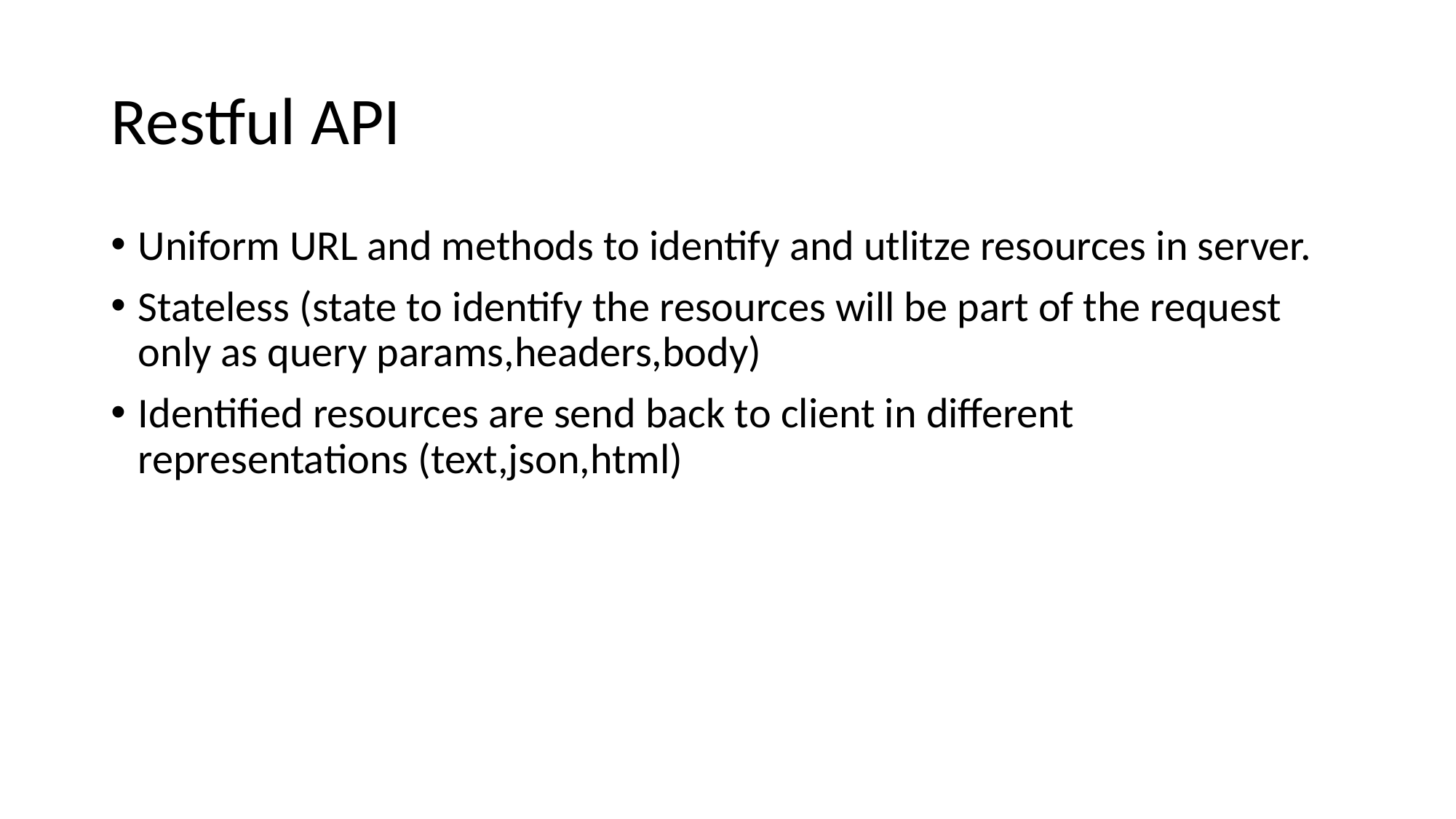

# Restful API
Uniform URL and methods to identify and utlitze resources in server.
Stateless (state to identify the resources will be part of the request only as query params,headers,body)
Identified resources are send back to client in different representations (text,json,html)